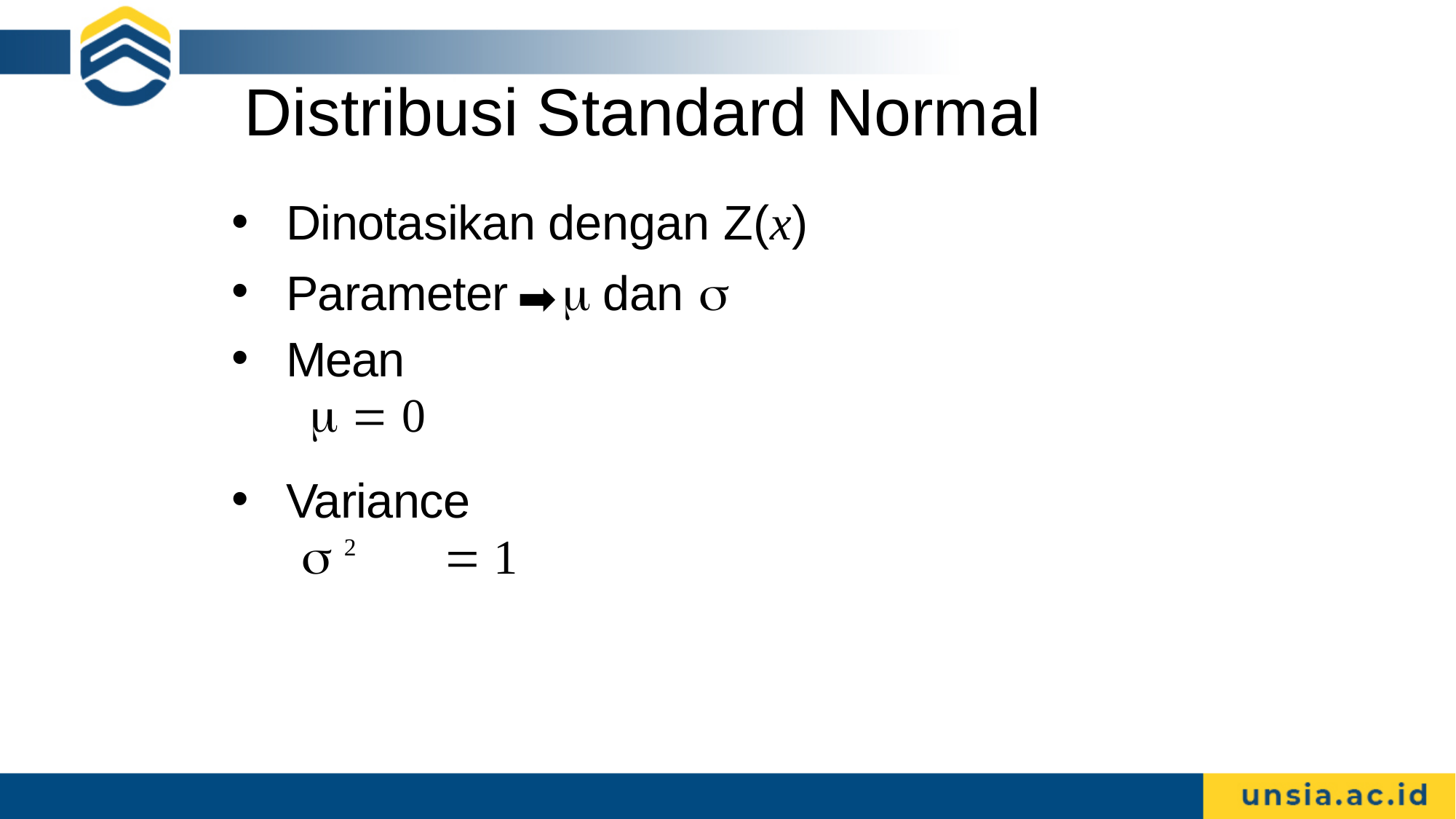

Distribusi Standard Normal
Dinotasikan dengan Z(x)
Parameter    μ dan σ
Mean
μ = 0
Variance
σ 2	= 1